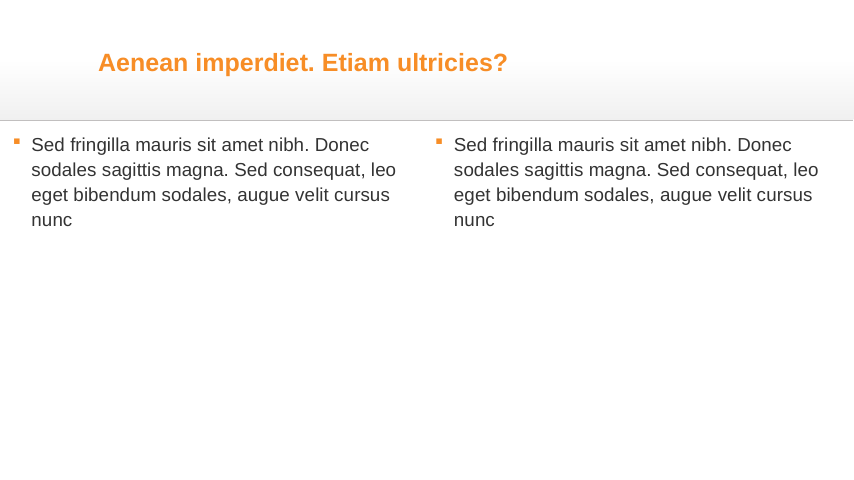

Sed fringilla mauris sit amet nibh. Donec sodales sagittis magna. Sed consequat, leo eget bibendum sodales, augue velit cursus nunc

Sed fringilla mauris sit amet nibh. Donec sodales sagittis magna. Sed consequat, leo eget bibendum sodales, augue velit cursus nunc
# Aenean imperdiet. Etiam ultricies?
Sed fringilla mauris sit amet nibh. Donec sodales sagittis magna. Sed consequat, leo eget bibendum sodales, augue velit cursus nunc
Sed fringilla mauris sit amet nibh. Donec sodales sagittis magna. Sed consequat, leo eget bibendum sodales, augue velit cursus nunc
Done